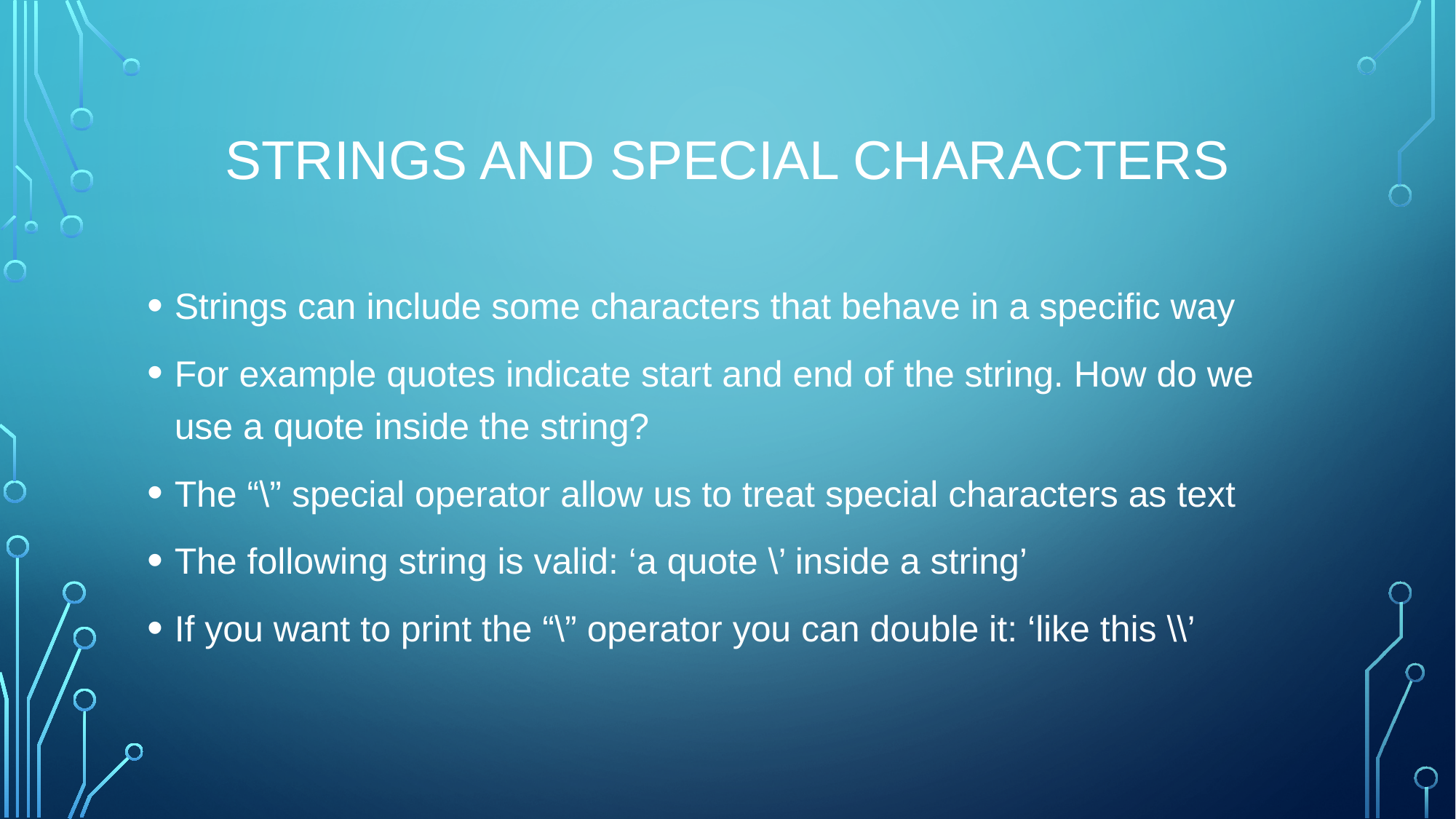

# Strings and special characters
Strings can include some characters that behave in a specific way
For example quotes indicate start and end of the string. How do we use a quote inside the string?
The “\” special operator allow us to treat special characters as text
The following string is valid: ‘a quote \’ inside a string’
If you want to print the “\” operator you can double it: ‘like this \\’